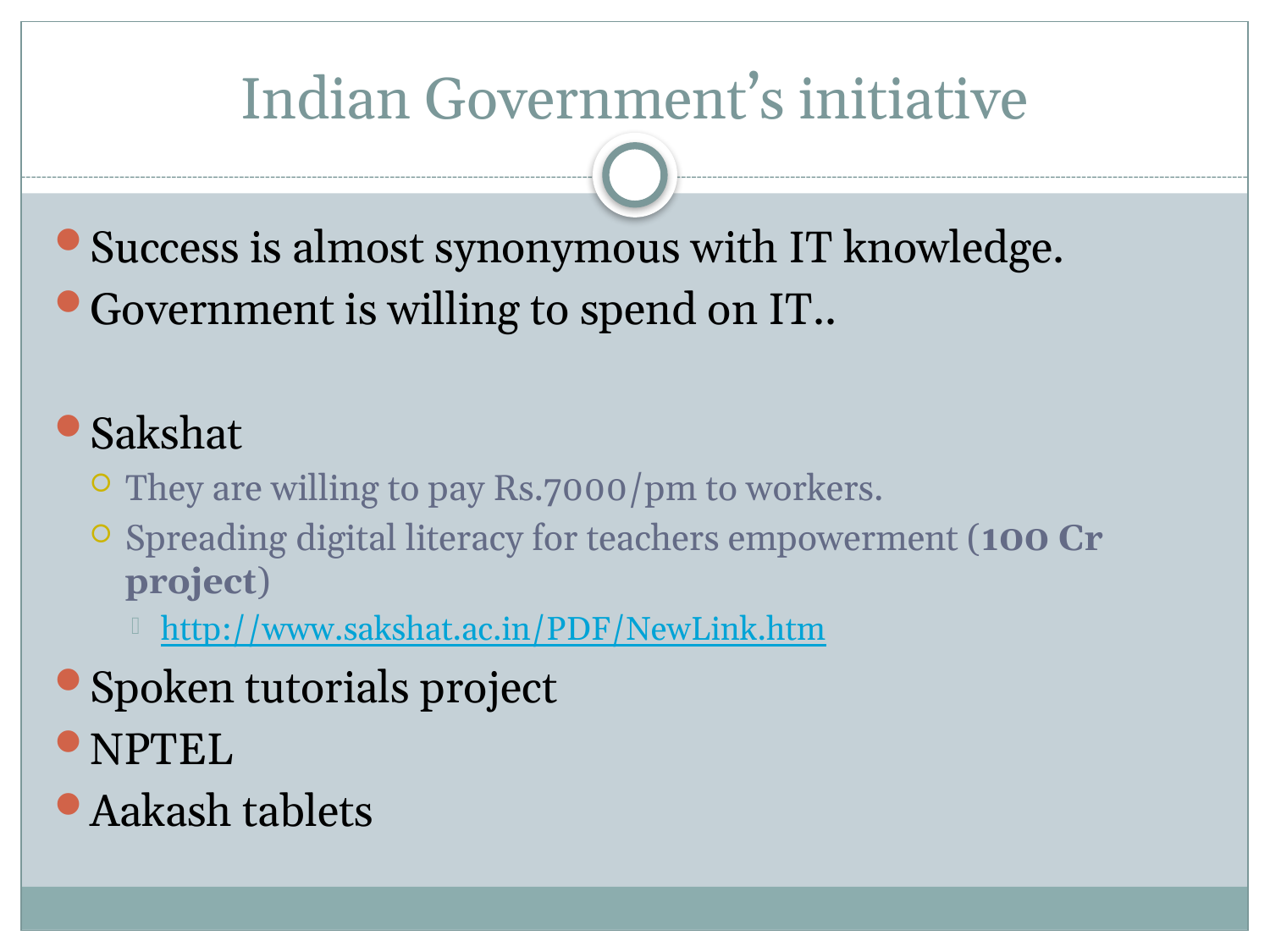

# Indian Government’s initiative
Success is almost synonymous with IT knowledge.
Government is willing to spend on IT..

Sakshat
They are willing to pay Rs.7000/pm to workers.
Spreading digital literacy for teachers empowerment (100 Cr project)
http://www.sakshat.ac.in/PDF/NewLink.htm
Spoken tutorials project
NPTEL
Aakash tablets